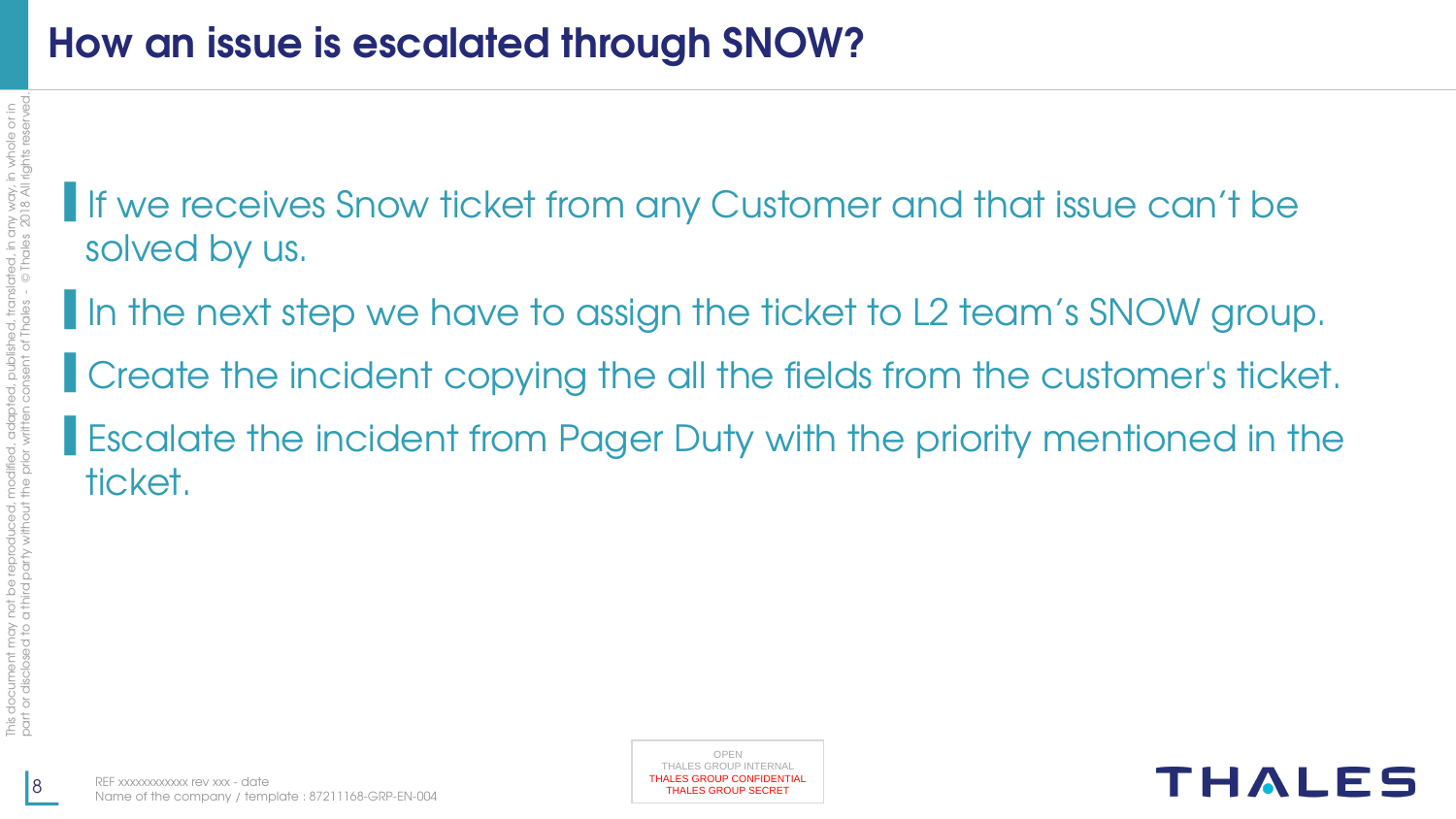

# How an issue is escalated through SNOW?

If we receives Snow ticket from any Customer and that issue can’t be solved by us.
In the next step we have to assign the ticket to L2 team’s SNOW group.
Create the incident copying the all the fields from the customer's ticket.
Escalate the incident from Pager Duty with the priority mentioned in the ticket.